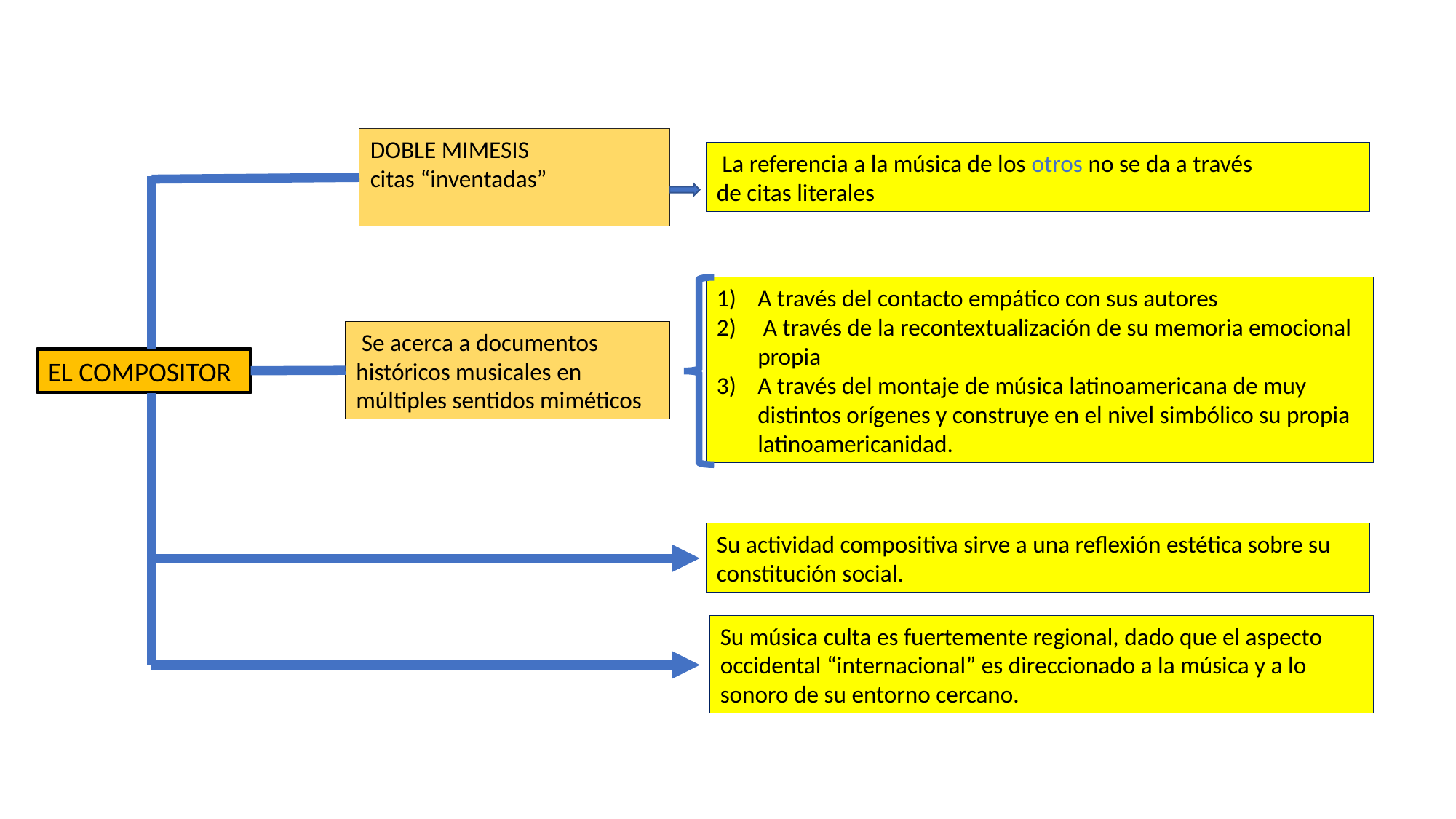

DOBLE MIMESIS
citas “inventadas”

 La referencia a la música de los otros no se da a través
de citas literales

A través del contacto empático con sus autores
 A través de la recontextualización de su memoria emocional propia
A través del montaje de música latinoamericana de muy distintos orígenes y construye en el nivel simbólico su propia latinoamericanidad.
 Se acerca a documentos
históricos musicales en múltiples sentidos miméticos
EL COMPOSITOR
Su actividad compositiva sirve a una reflexión estética sobre su
constitución social.
Su música culta es fuertemente regional, dado que el aspecto occidental “internacional” es direccionado a la música y a lo sonoro de su entorno cercano.